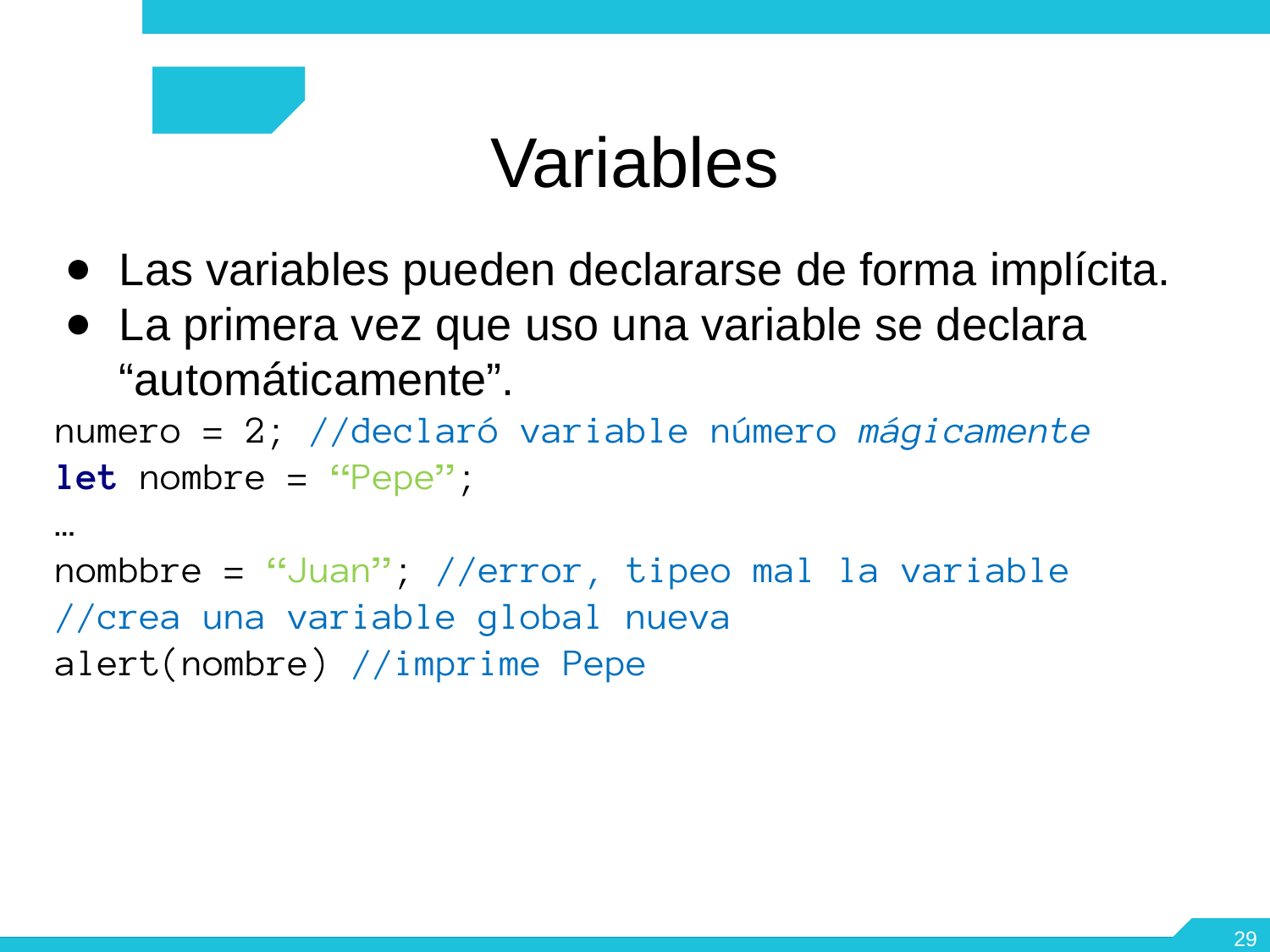

Variables
Las variables pueden declararse de forma implícita.
La primera vez que uso una variable se declara “automáticamente”.
numero = 2; //declaró variable número mágicamente
let nombre = “Pepe”;
…
nombbre = “Juan”; //error, tipeo mal la variable
//crea una variable global nueva
alert(nombre) //imprime Pepe

29